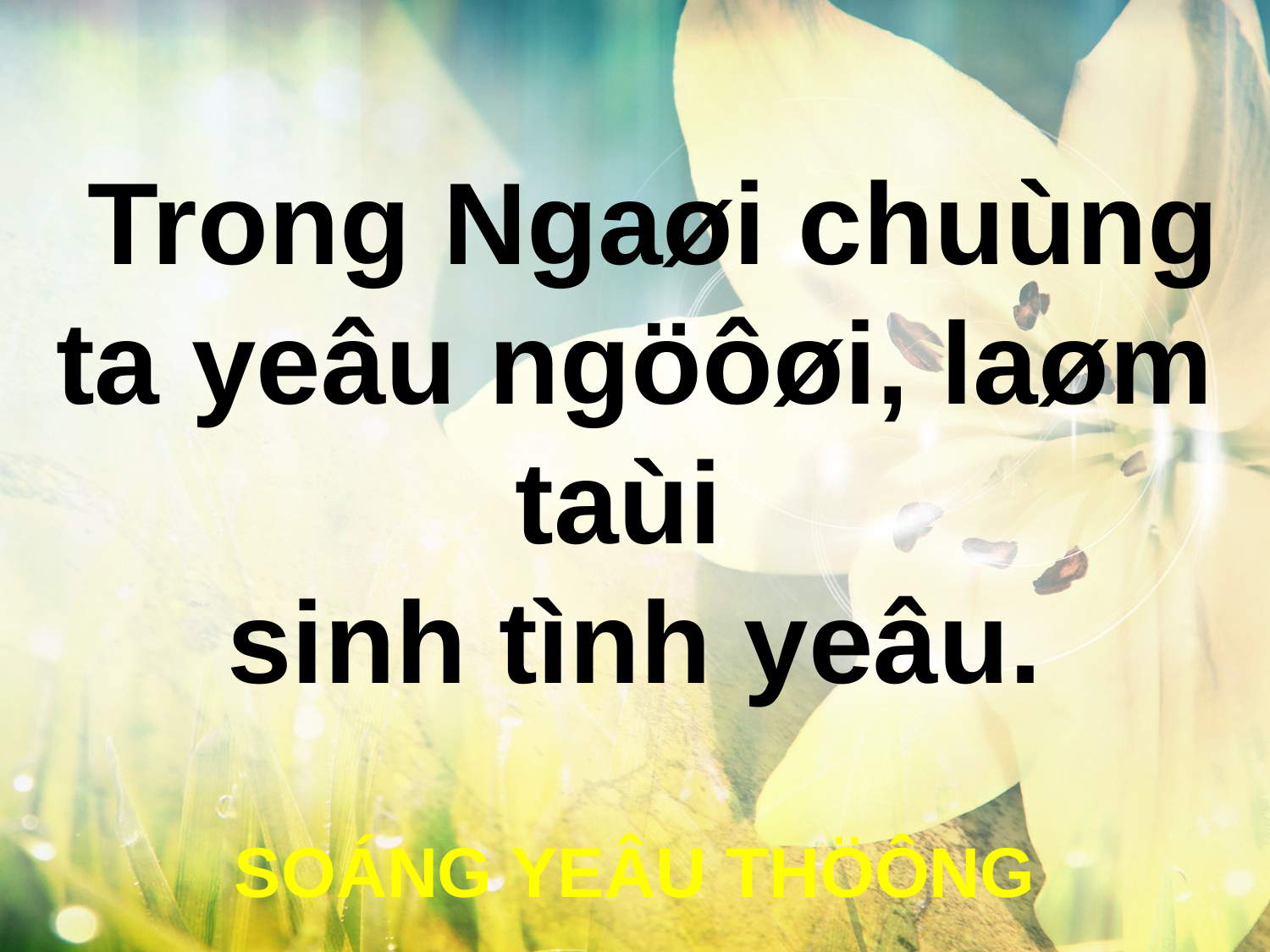

Trong Ngaøi chuùng ta yeâu ngöôøi, laøm taùi
sinh tình yeâu.
SOÁNG YEÂU THÖÔNG